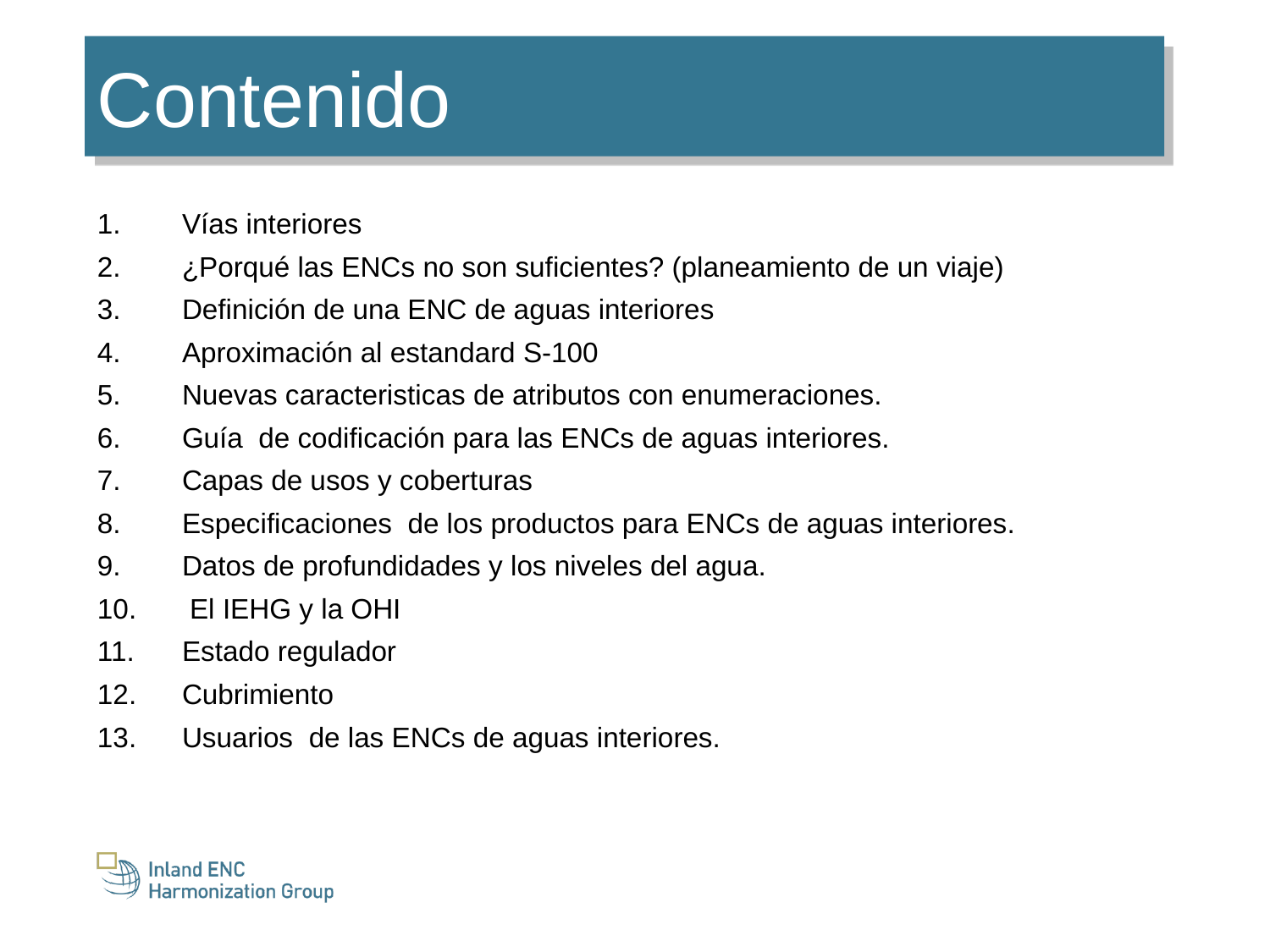

Contenido
Vías interiores
¿Porqué las ENCs no son suficientes? (planeamiento de un viaje)
Definición de una ENC de aguas interiores
Aproximación al estandard S-100
Nuevas caracteristicas de atributos con enumeraciones.
Guía  de codificación para las ENCs de aguas interiores.
Capas de usos y coberturas
Especificaciones  de los productos para ENCs de aguas interiores.
Datos de profundidades y los niveles del agua.
 El IEHG y la OHI
Estado regulador
Cubrimiento
Usuarios  de las ENCs de aguas interiores.